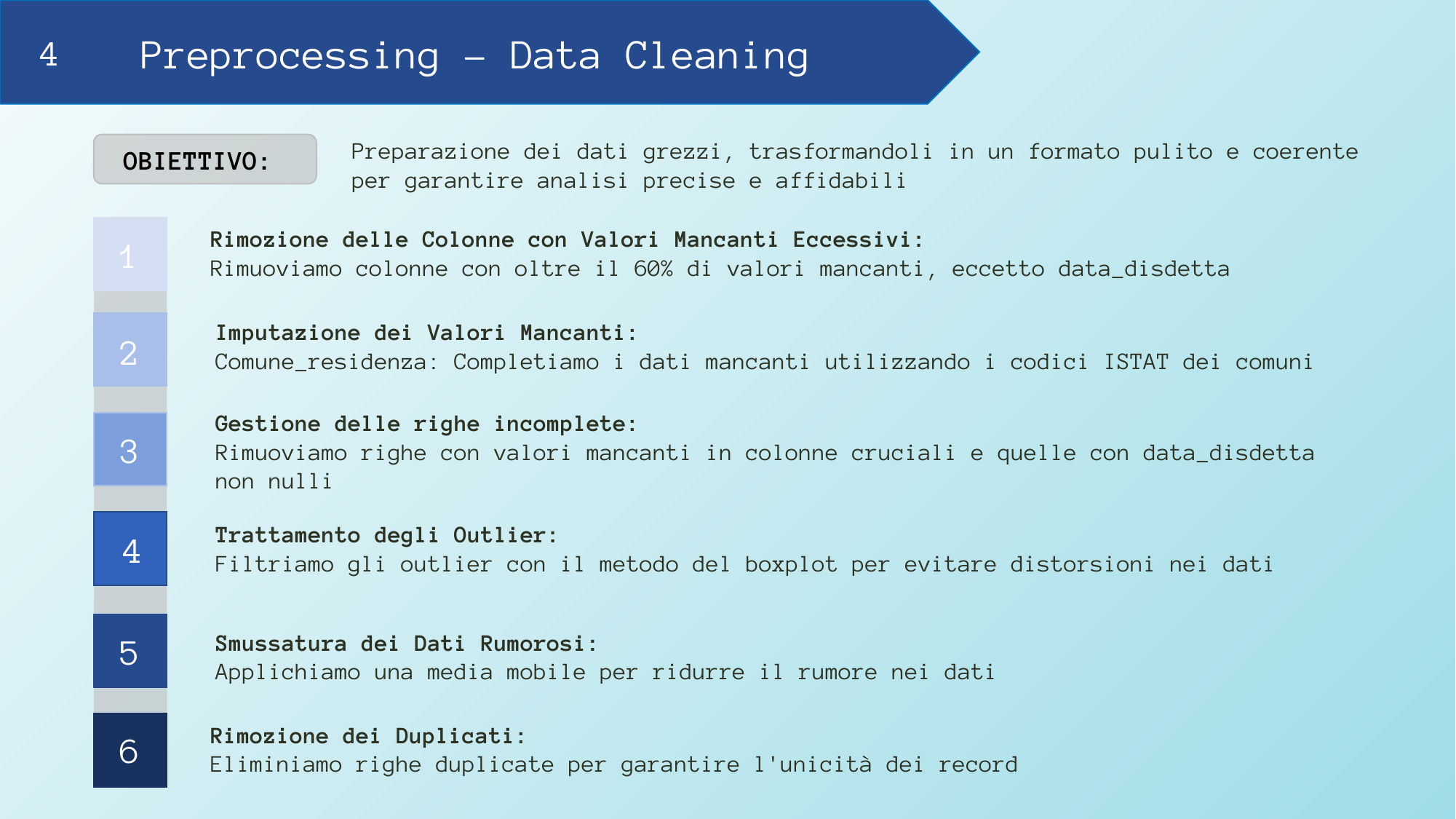

Preprocessing – Data Cleaning
4
Preparazione dei dati grezzi, trasformandoli in un formato pulito e coerente per garantire analisi precise e affidabili

OBIETTIVO:

Rimozione delle Colonne con Valori Mancanti Eccessivi:
Rimuoviamo colonne con oltre il 60% di valori mancanti, eccetto data_disdetta
1

Imputazione dei Valori Mancanti:
Comune_residenza: Completiamo i dati mancanti utilizzando i codici ISTAT dei comuni

2
Gestione delle righe incomplete:
Rimuoviamo righe con valori mancanti in colonne cruciali e quelle con data_disdetta non nulli

3

Trattamento degli Outlier:
Filtriamo gli outlier con il metodo del boxplot per evitare distorsioni nei dati
4

Smussatura dei Dati Rumorosi:
Applichiamo una media mobile per ridurre il rumore nei dati
5

Rimozione dei Duplicati:
Eliminiamo righe duplicate per garantire l'unicità dei record
6